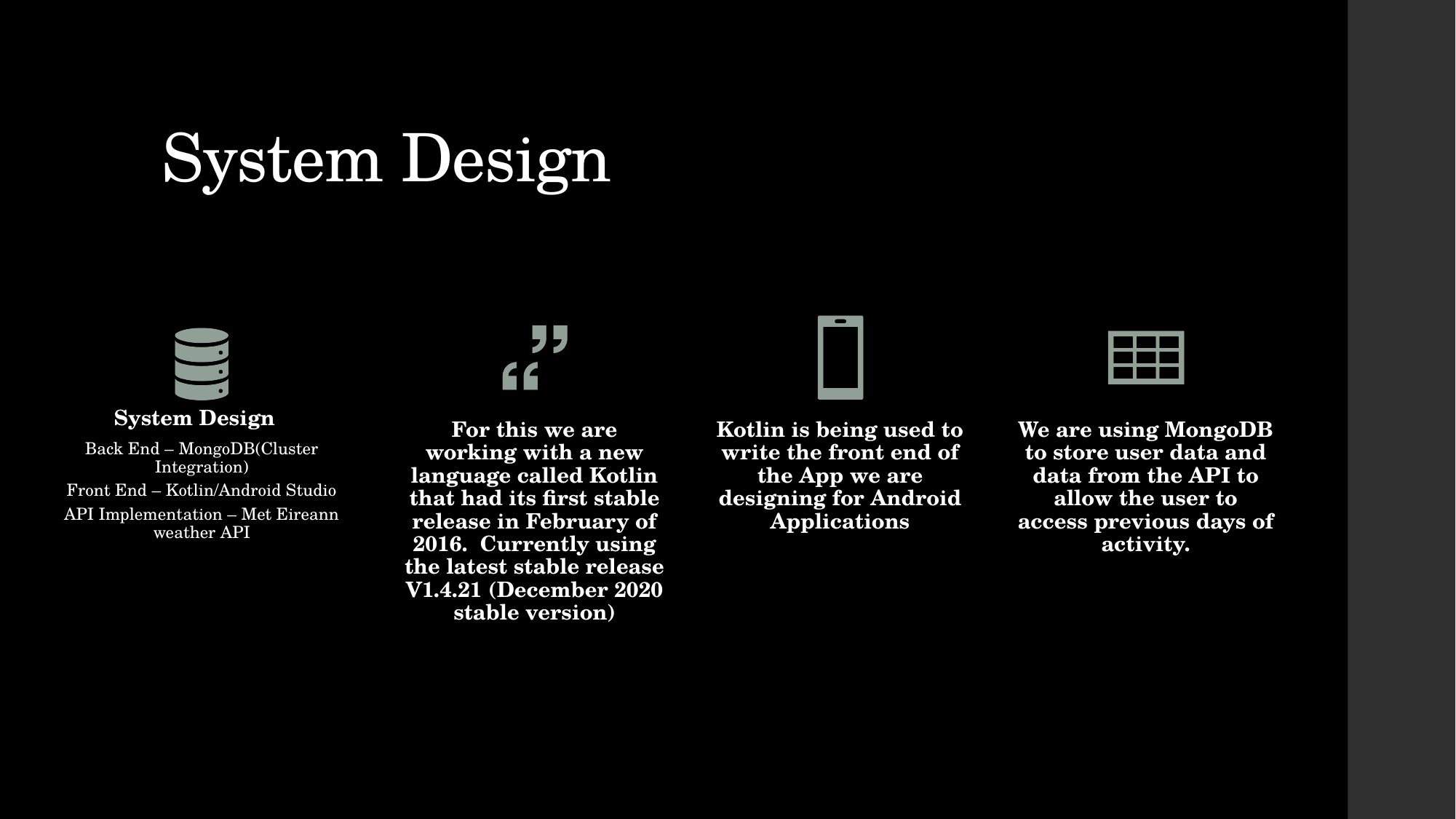

# System Design
System Design
Back End – MongoDB(Cluster Integration)
Front End – Kotlin/Android Studio
API Implementation – Met Eireann weather API
For this we are working with a new language called Kotlin that had its first stable release in February of 2016.  Currently using the latest stable release V1.4.21 (December 2020 stable version)
Kotlin is being used to write the front end of the App we are designing for Android Applications
We are using MongoDB to store user data and data from the API to allow the user to access previous days of activity.